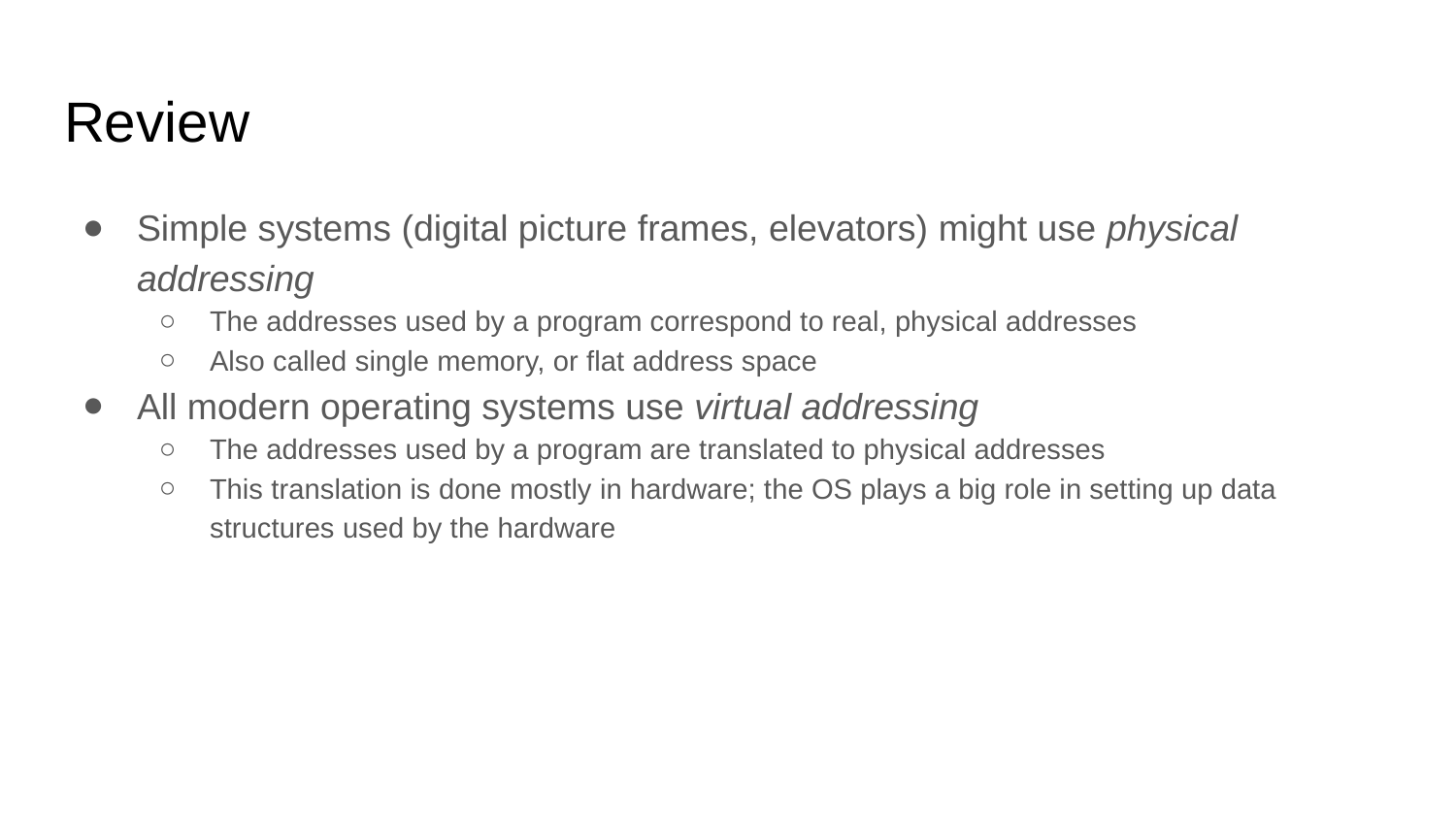

# Review
Simple systems (digital picture frames, elevators) might use physical addressing
The addresses used by a program correspond to real, physical addresses
Also called single memory, or flat address space
All modern operating systems use virtual addressing
The addresses used by a program are translated to physical addresses
This translation is done mostly in hardware; the OS plays a big role in setting up data structures used by the hardware